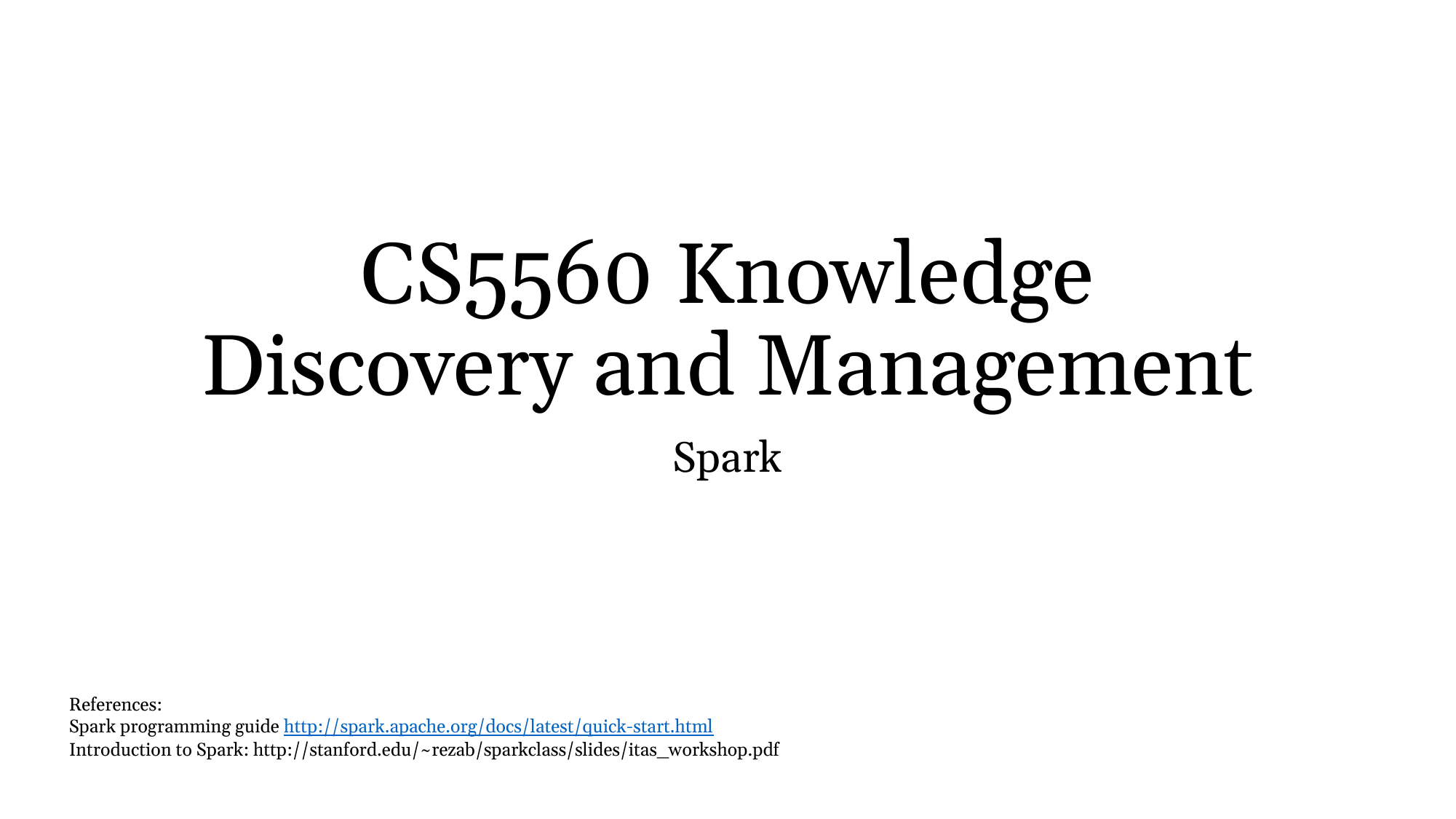

# CS5560 Knowledge Discovery and Management
Spark
References:
Spark programming guide http://spark.apache.org/docs/latest/quick-start.html
Introduction to Spark: http://stanford.edu/~rezab/sparkclass/slides/itas_workshop.pdf